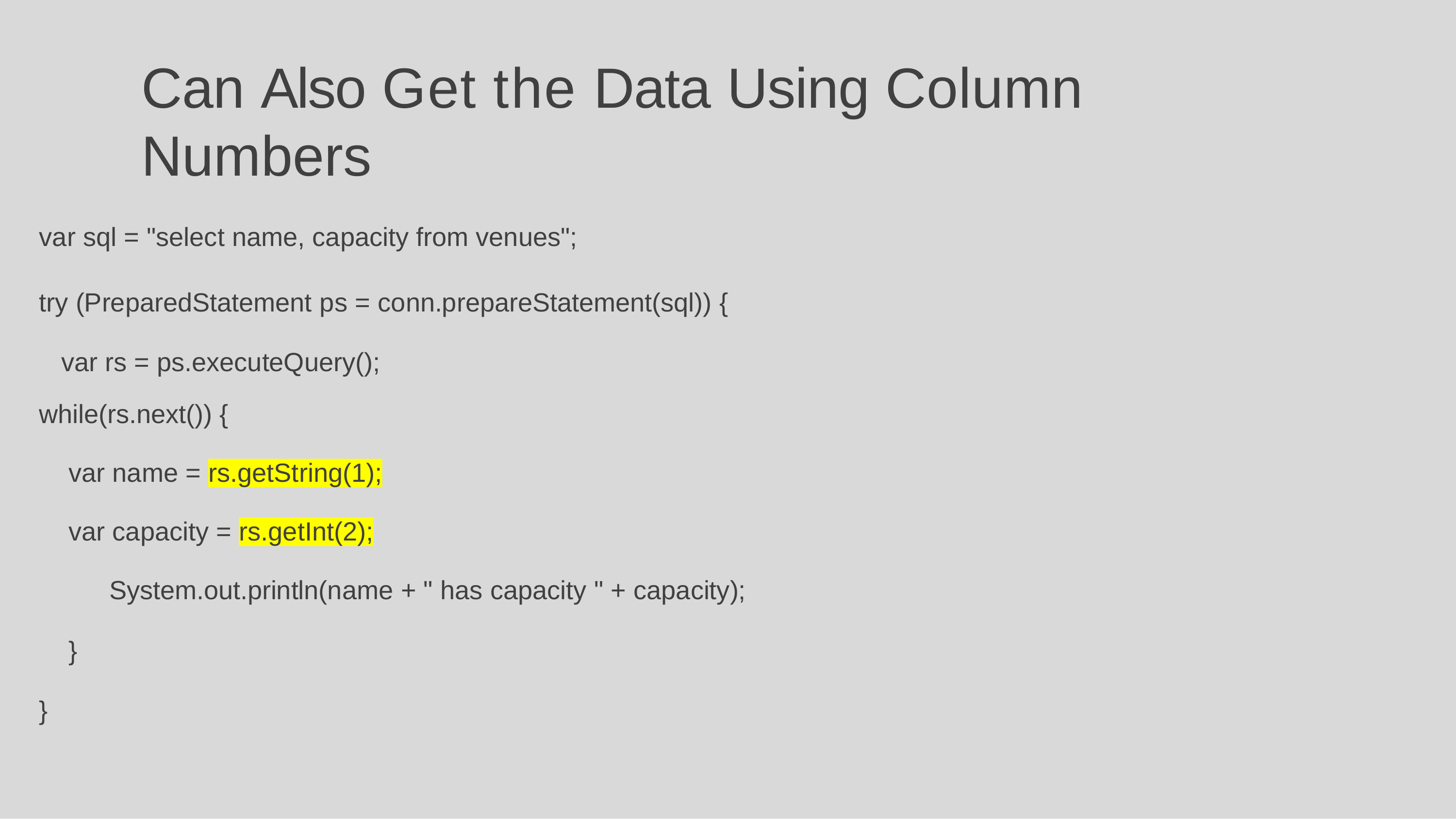

# Can Also Get the Data Using Column Numbers
var sql = "select name, capacity from venues";
try (PreparedStatement ps = conn.prepareStatement(sql)) {  var rs = ps.executeQuery();
while(rs.next()) {
var name =
rs.getString(1);
var capacity =
rs.getInt(2);
System.out.println(name + " has capacity " + capacity);

}

}
11